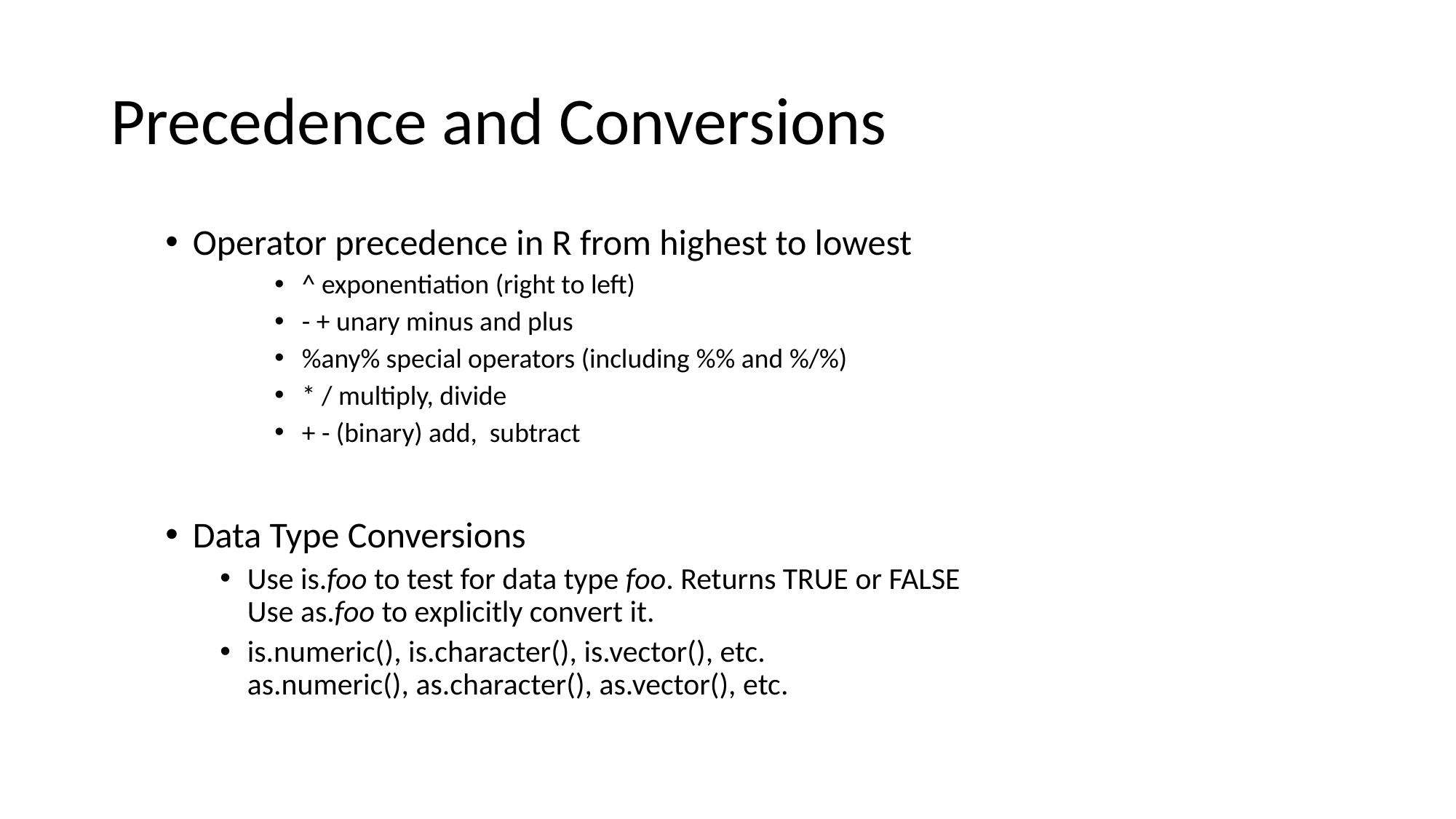

# Precedence and Conversions
Operator precedence in R from highest to lowest
^ exponentiation (right to left)
- + unary minus and plus
%any% special operators (including %% and %/%)
* / multiply, divide
+ - (binary) add,  subtract

Data Type Conversions
Use is.foo to test for data type foo. Returns TRUE or FALSE
Use as.foo to explicitly convert it.
is.numeric(), is.character(), is.vector(), etc.
as.numeric(), as.character(), as.vector(), etc.